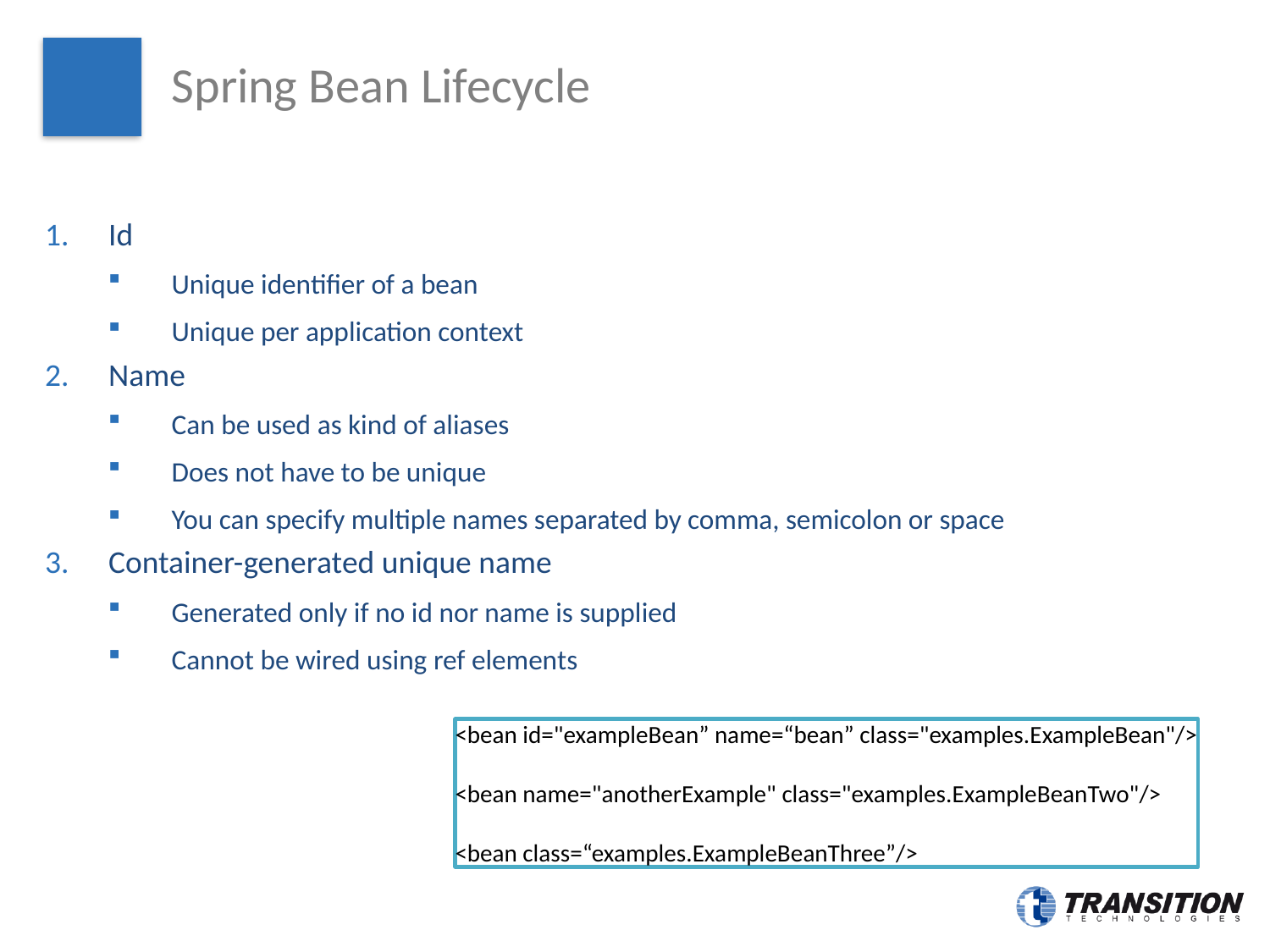

# Spring Bean Lifecycle
Id
Unique identifier of a bean
Unique per application context
Name
Can be used as kind of aliases
Does not have to be unique
You can specify multiple names separated by comma, semicolon or space
Container-generated unique name
Generated only if no id nor name is supplied
Cannot be wired using ref elements

<bean id="exampleBean” name=“bean” class="examples.ExampleBean"/>

<bean name="anotherExample" class="examples.ExampleBeanTwo"/>

<bean class=“examples.ExampleBeanThree”/>